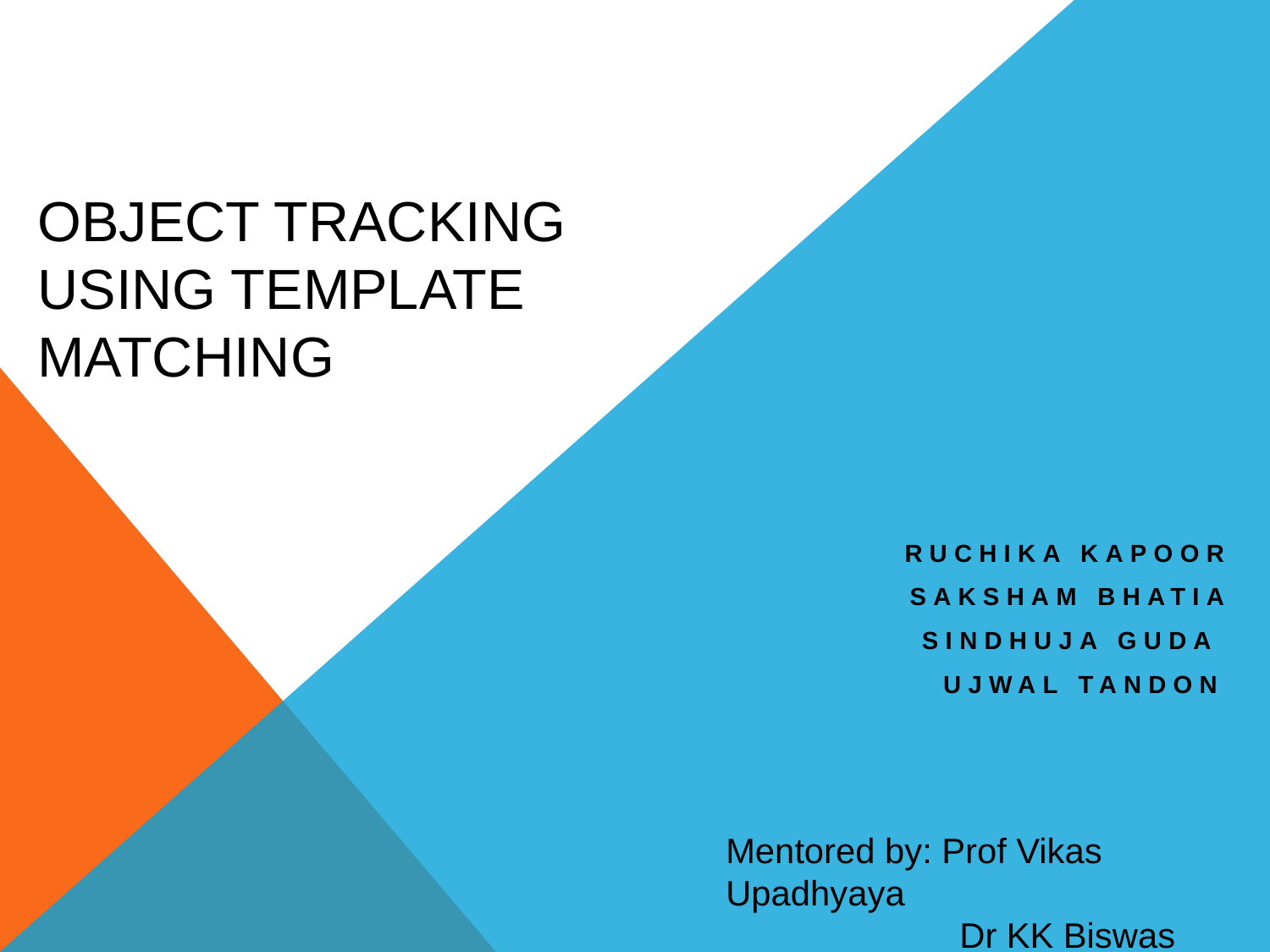

# OBJECT TRACKING USING TEMPLATE MATCHING
Ruchika Kapoor
Saksham Bhatia
Sindhuja Guda
Ujwal Tandon
Mentored by: Prof Vikas Upadhyaya
                        Dr KK Biswas